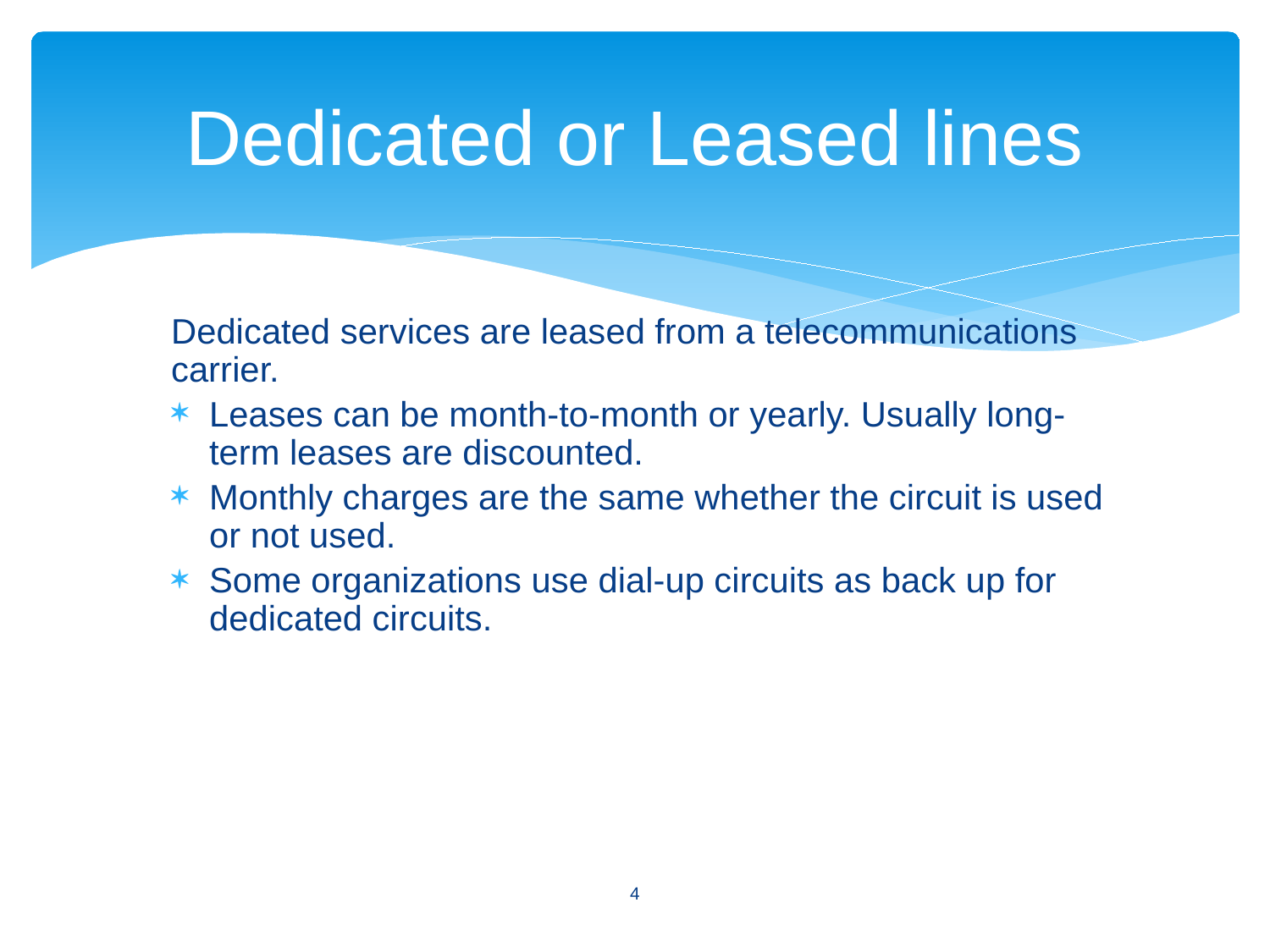

# Dedicated or Leased lines
Dedicated services are leased from a telecommunications carrier.
Leases can be month-to-month or yearly. Usually long-term leases are discounted.
Monthly charges are the same whether the circuit is used or not used.
Some organizations use dial-up circuits as back up for dedicated circuits.

4